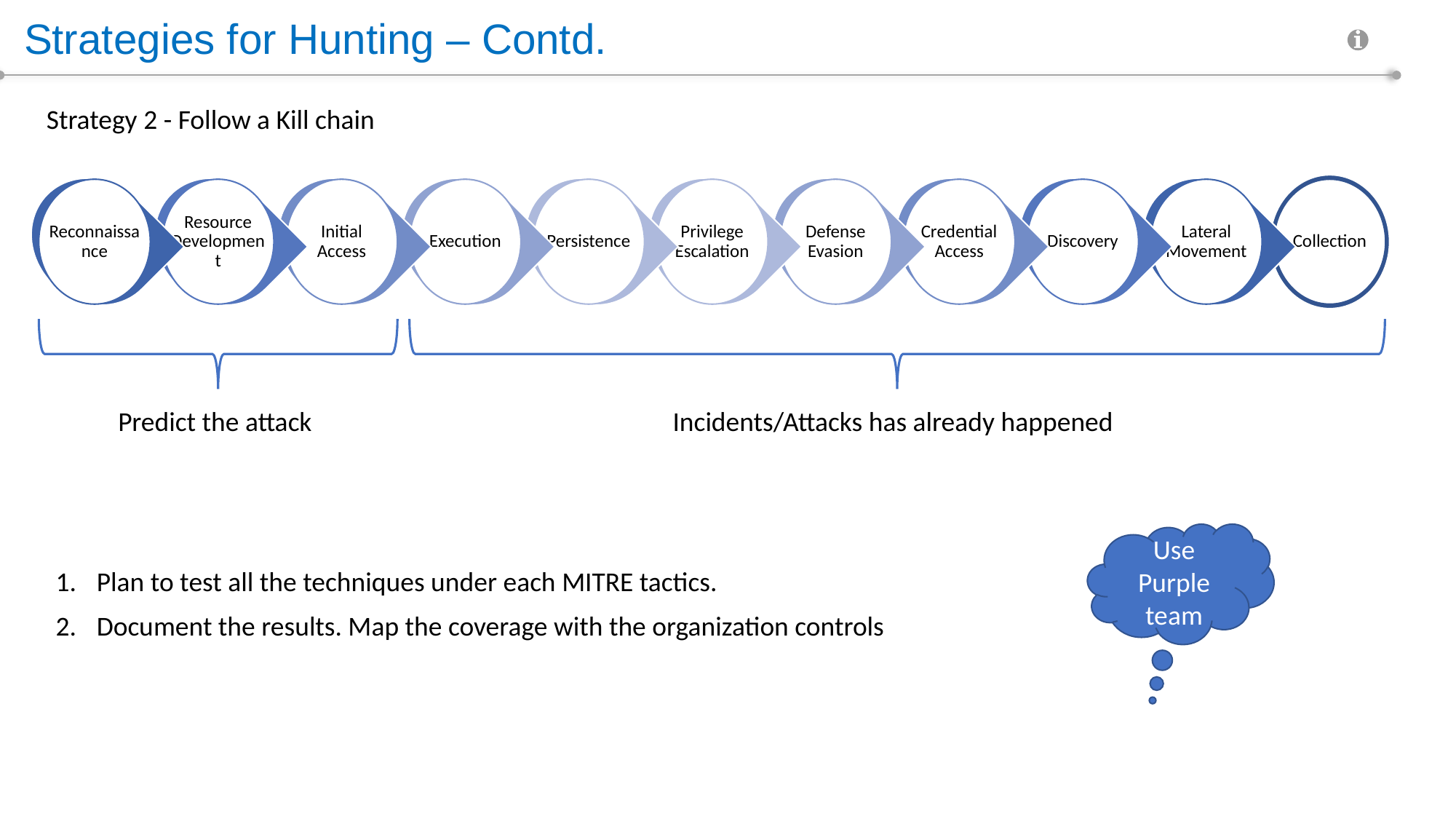

# Strategies for Hunting – Contd.

Strategy 2 - Follow a Kill chain

Reconnaissance
Resource Development
Initial Access
Execution
Persistence
Privilege Escalation
Defense Evasion
Credential Access
Discovery
Lateral Movement
Collection
Predict the attack
Incidents/Attacks has already happened
Use Purple team
Plan to test all the techniques under each MITRE tactics.
Document the results. Map the coverage with the organization controls